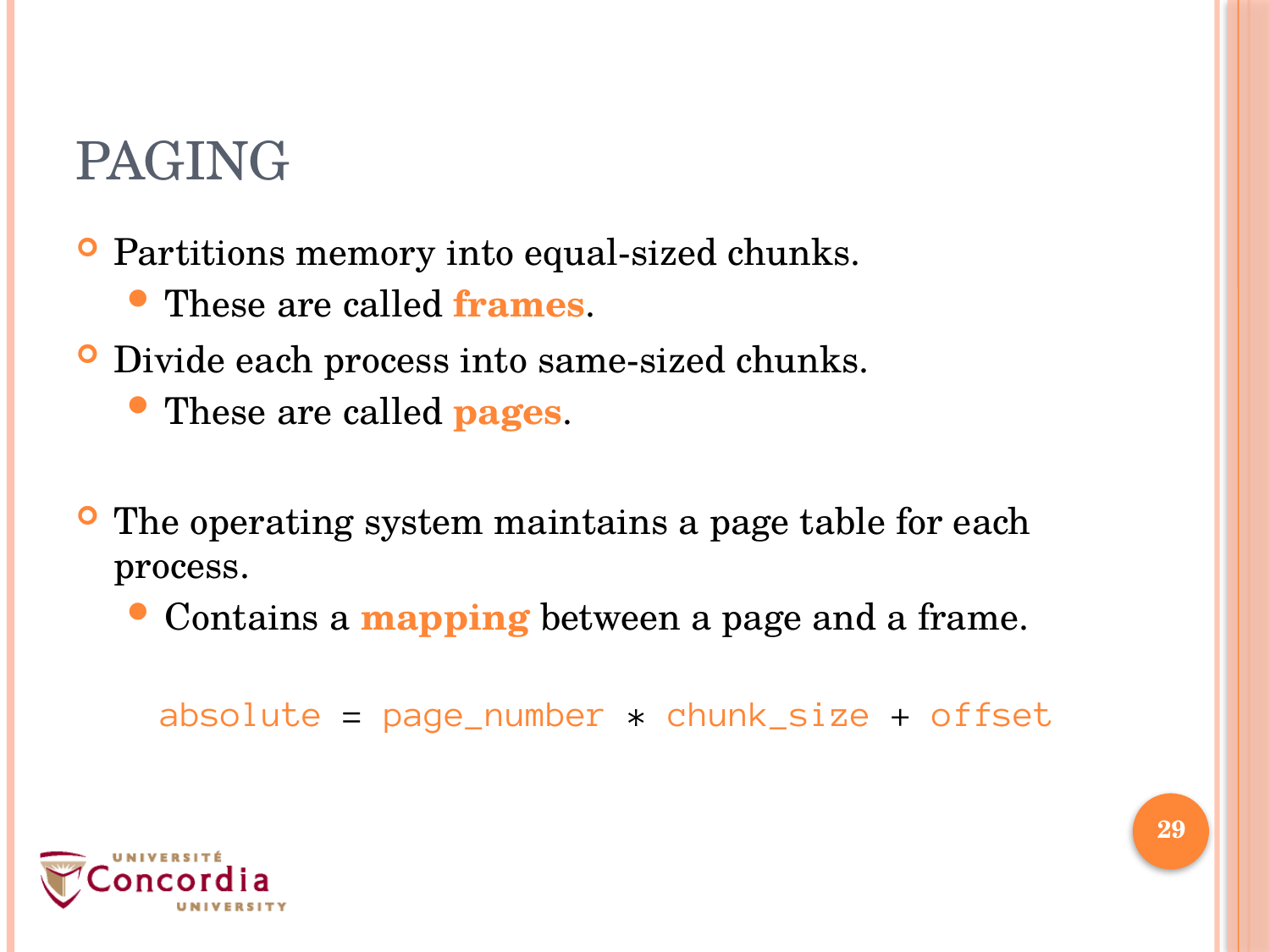

# Paging
Partitions memory into equal-­sized chunks.
These are called frames.
Divide each process into same-sized chunks.
These are called pages.

The operating system maintains a page table for each process.
Contains a mapping between a page and a frame.
absolute = page_number * chunk_size + offset
29